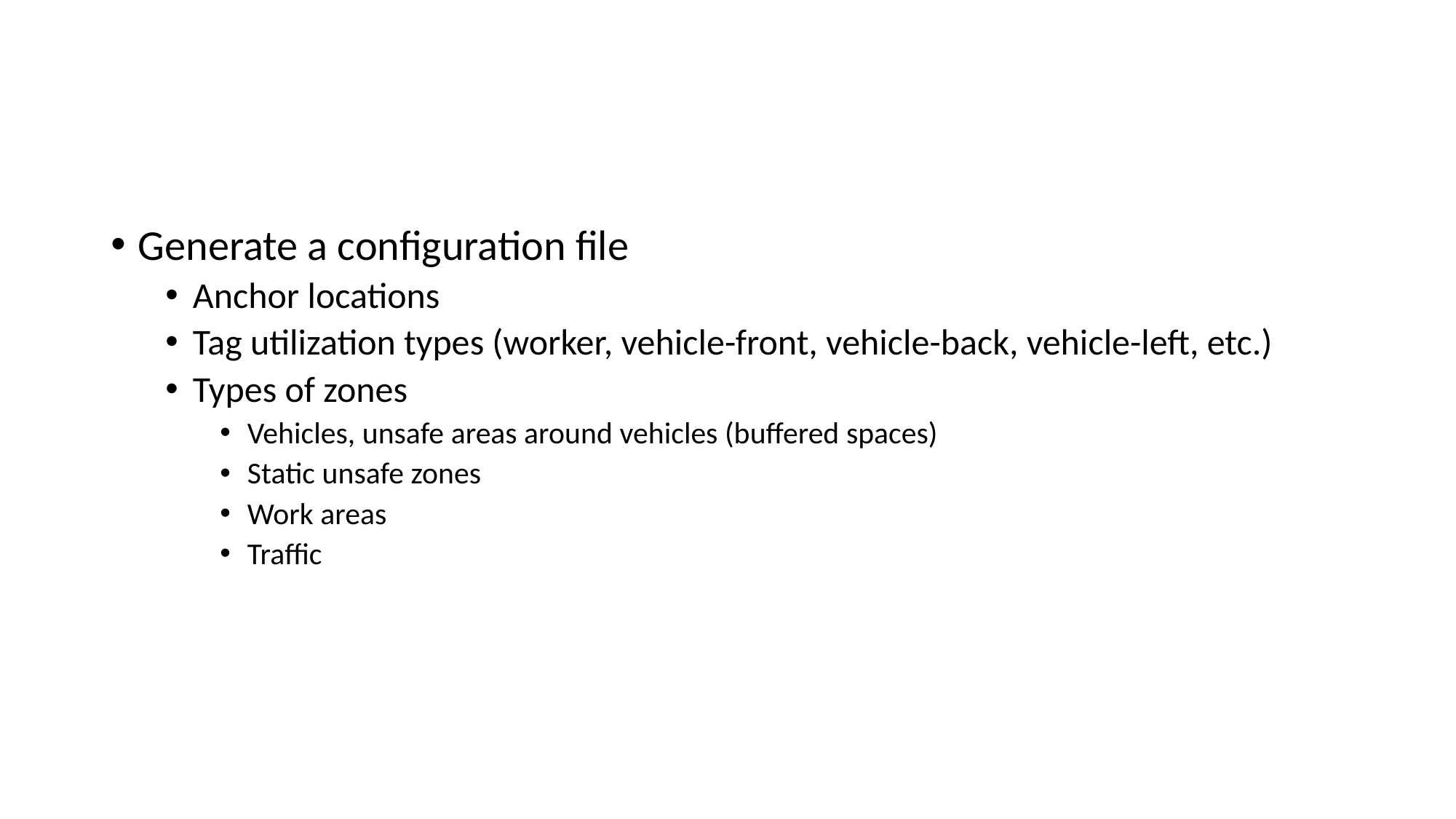

#
Generate a configuration file
Anchor locations
Tag utilization types (worker, vehicle-front, vehicle-back, vehicle-left, etc.)
Types of zones
Vehicles, unsafe areas around vehicles (buffered spaces)
Static unsafe zones
Work areas
Traffic